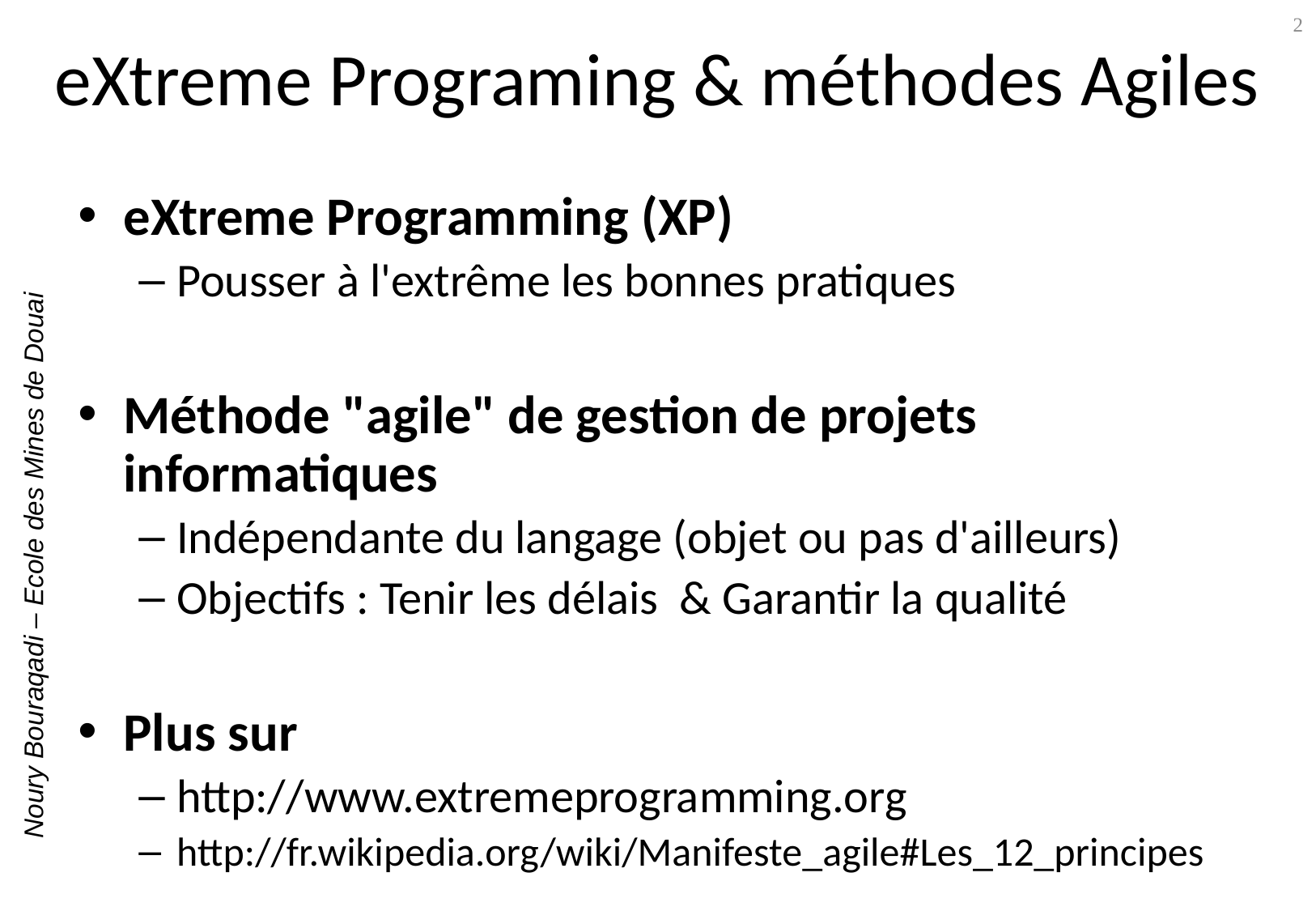

# eXtreme Programing & méthodes Agiles
2
eXtreme Programming (XP)
Pousser à l'extrême les bonnes pratiques

Méthode "agile" de gestion de projets informatiques
Indépendante du langage (objet ou pas d'ailleurs)
Objectifs : Tenir les délais  & Garantir la qualité

Plus sur
http://www.extremeprogramming.org
http://fr.wikipedia.org/wiki/Manifeste_agile#Les_12_principes